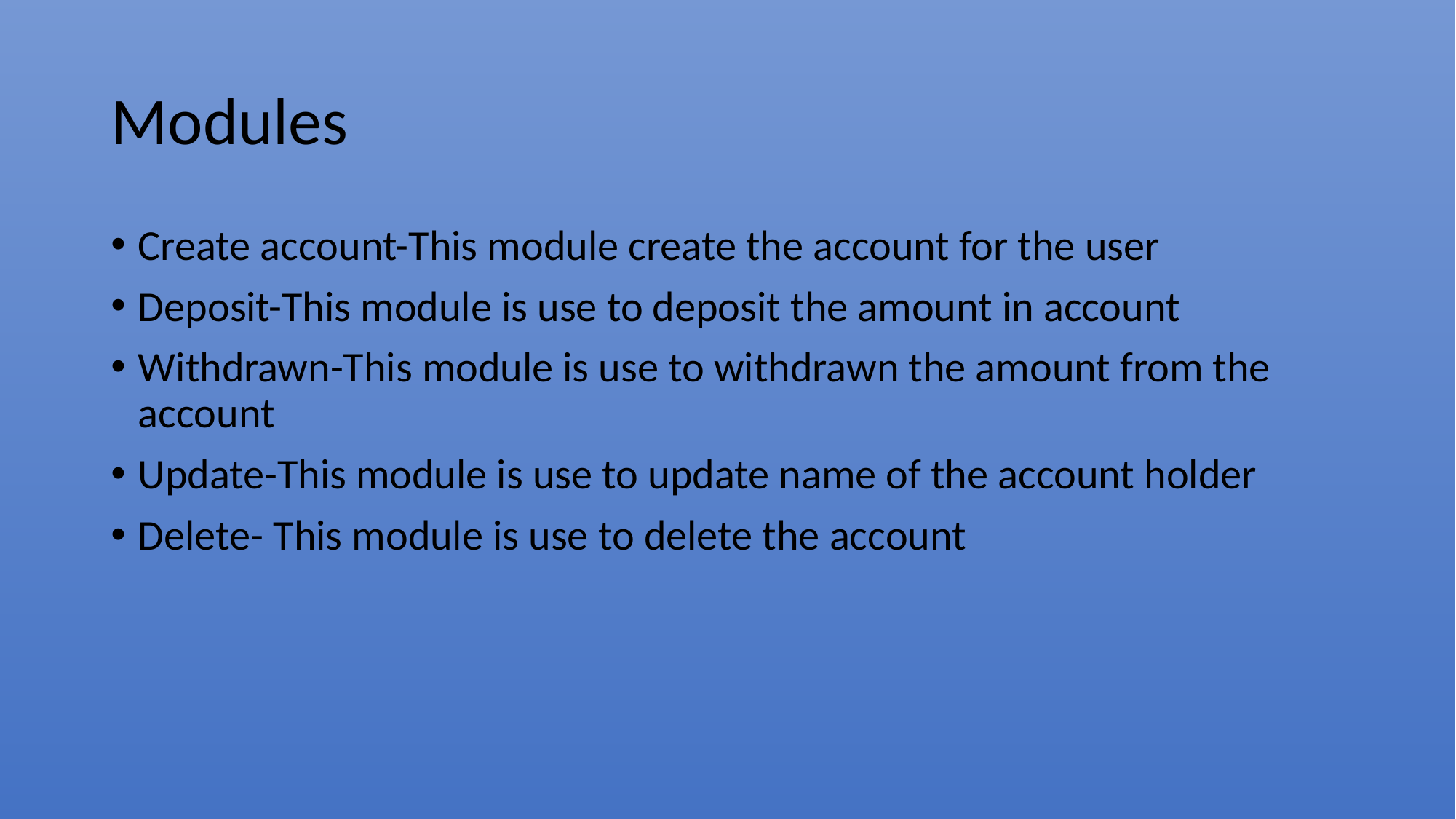

# Modules
Create account-This module create the account for the user
Deposit-This module is use to deposit the amount in account
Withdrawn-This module is use to withdrawn the amount from the account
Update-This module is use to update name of the account holder
Delete- This module is use to delete the account